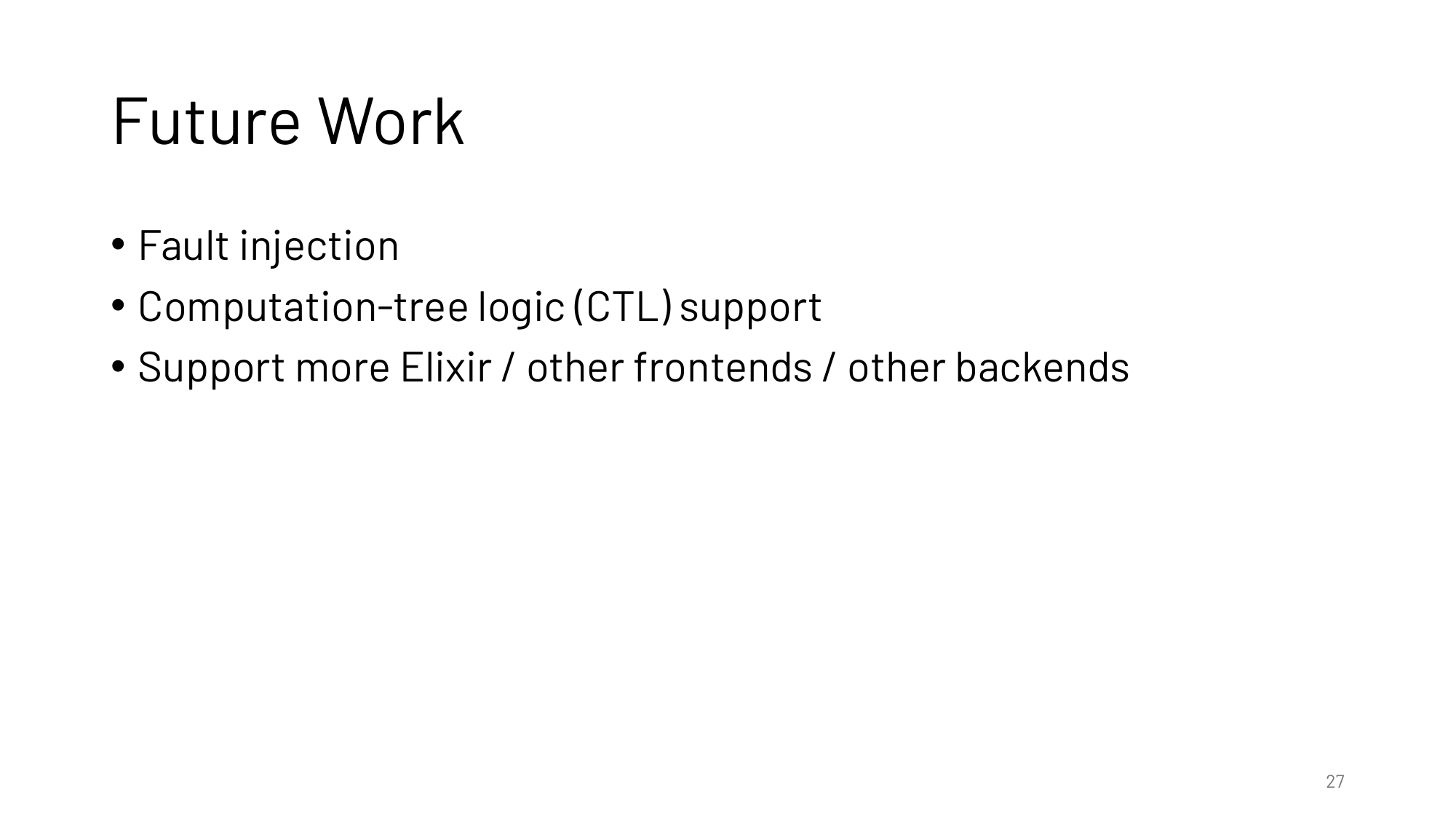

# Future Work
Fault injection
Computation-tree logic (CTL) support
Support more Elixir / other frontends / other backends
27